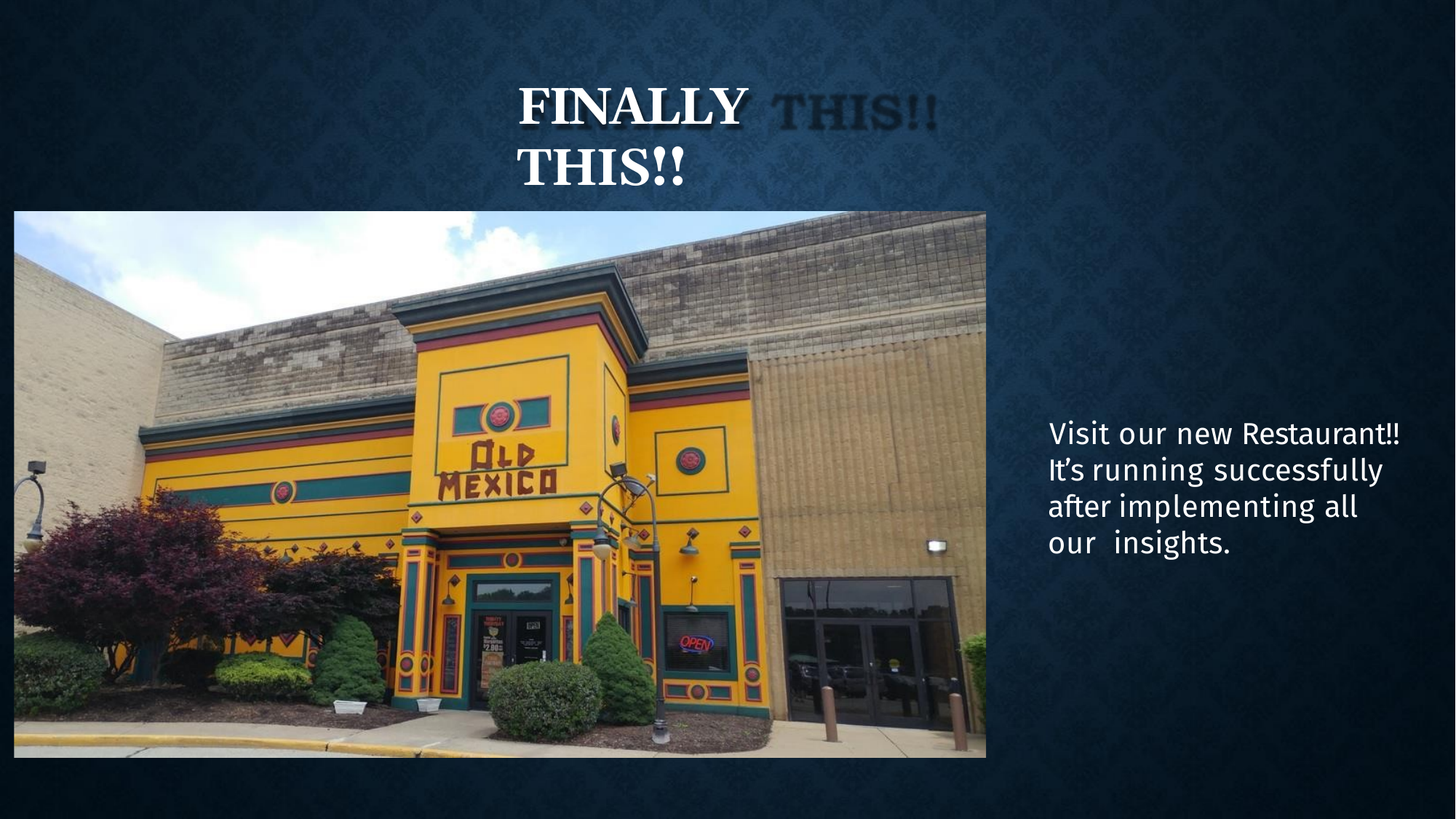

# FINALLY THIS!!

Visit our new Restaurant!!  It’s running successfully  after implementing all our  insights.